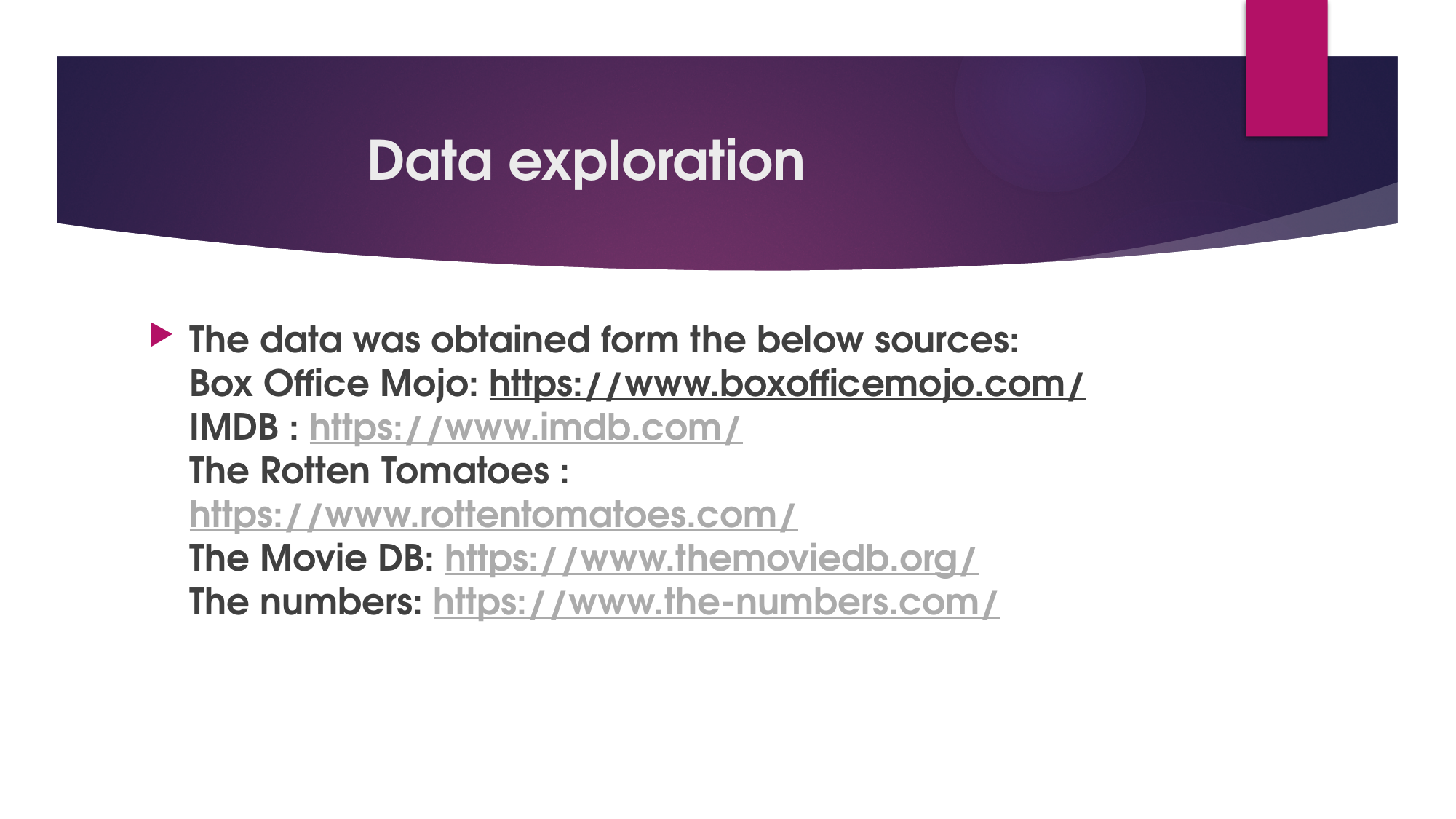

# Data exploration
The data was obtained form the below sources:
Box Office Mojo: https://www.boxofficemojo.com/
IMDB : https://www.imdb.com/
The Rotten Tomatoes : https://www.rottentomatoes.com/
The Movie DB: https://www.themoviedb.org/
The numbers: https://www.the-numbers.com/